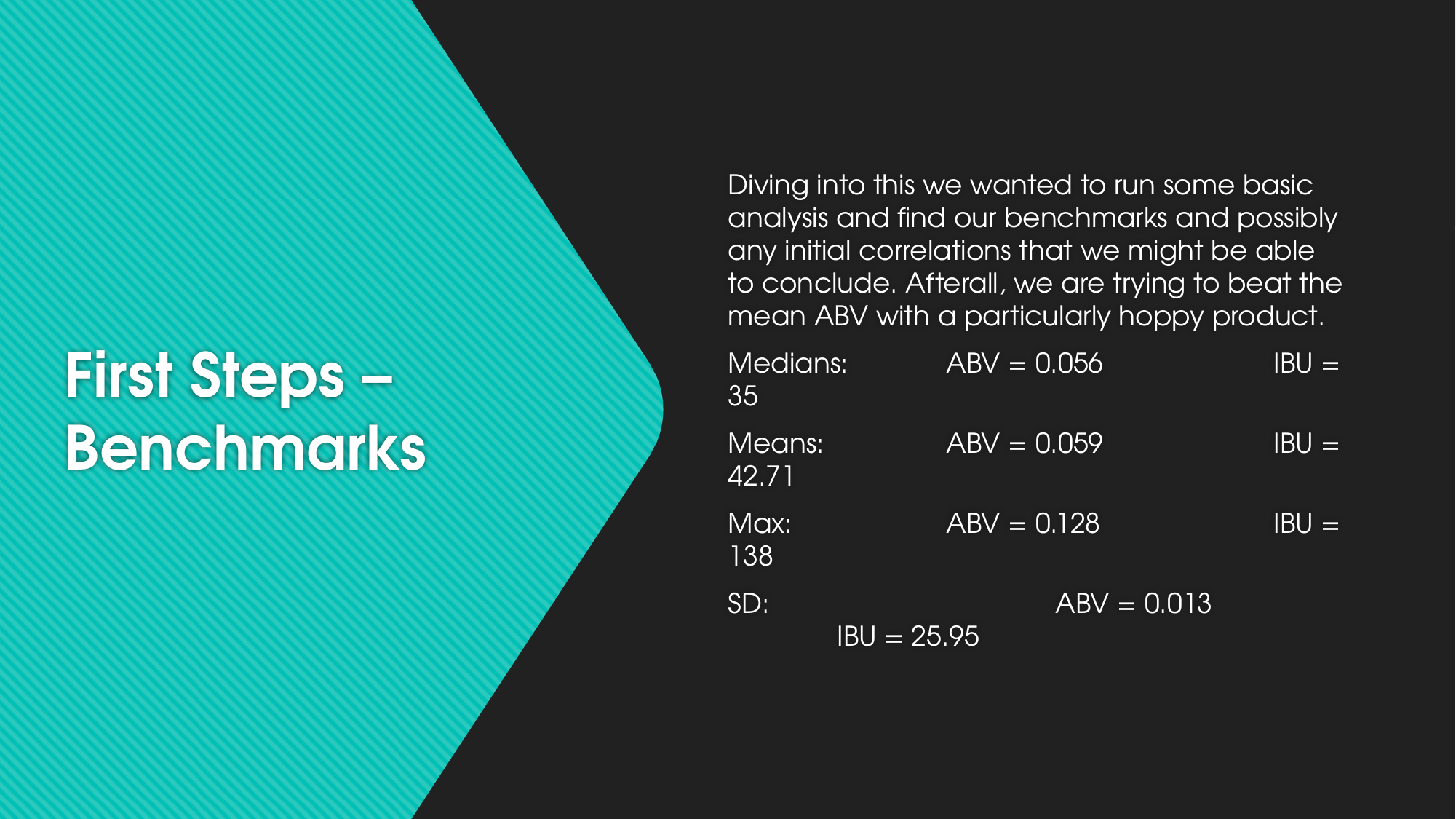

Diving into this we wanted to run some basic analysis and find our benchmarks and possibly any initial correlations that we might be able to conclude. Afterall, we are trying to beat the mean ABV with a particularly hoppy product.
Medians: 	ABV = 0.056		IBU = 35
Means: 		ABV = 0.059		IBU = 42.71
Max: 		ABV = 0.128	 	IBU = 138
SD: 			ABV = 0.013		IBU = 25.95
# First Steps – Benchmarks